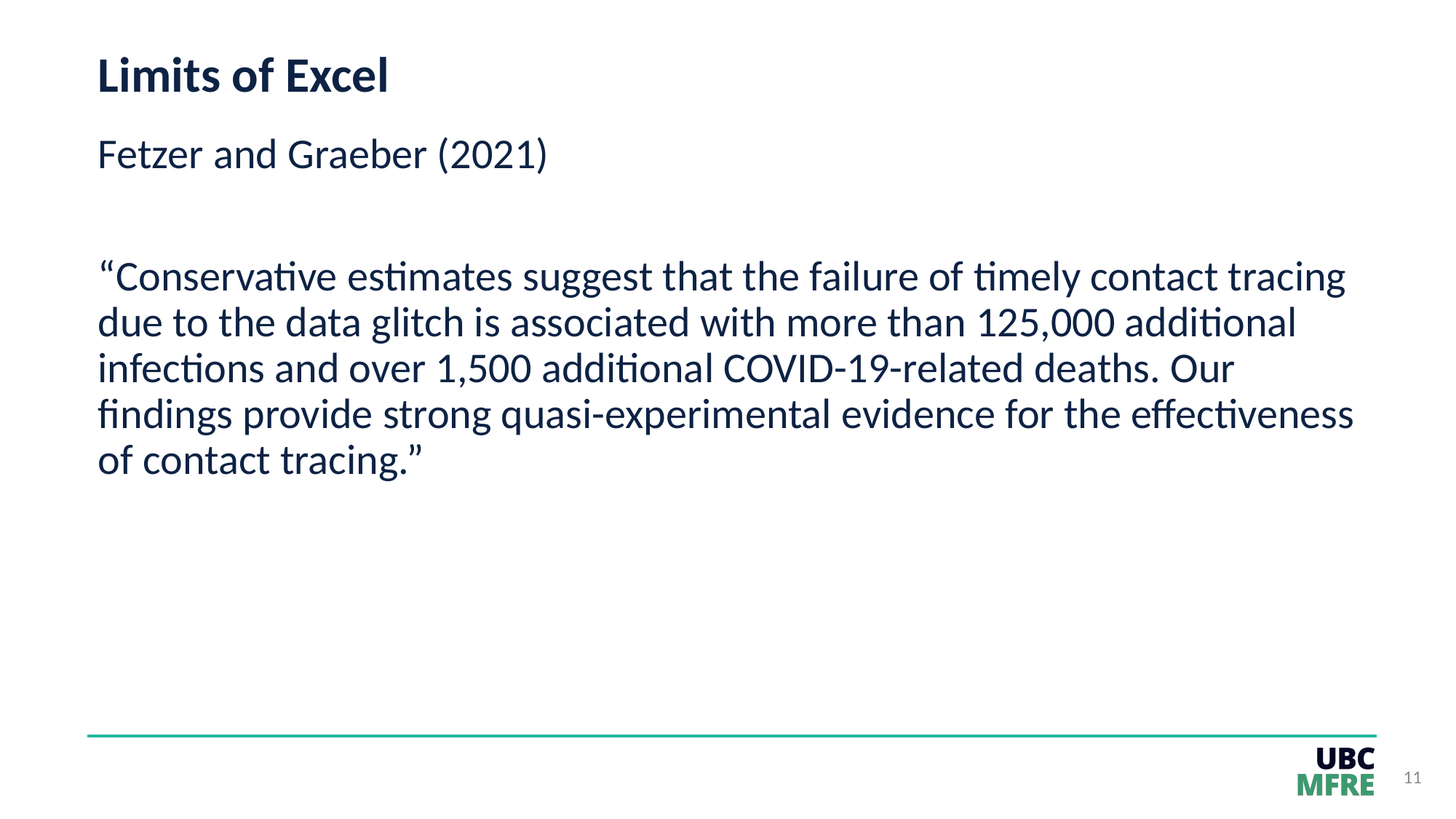

# Limits of Excel
Fetzer and Graeber (2021)

“Conservative estimates suggest that the failure of timely contact tracing due to the data glitch is associated with more than 125,000 additional infections and over 1,500 additional COVID-19-related deaths. Our findings provide strong quasi-experimental evidence for the effectiveness of contact tracing.”

11